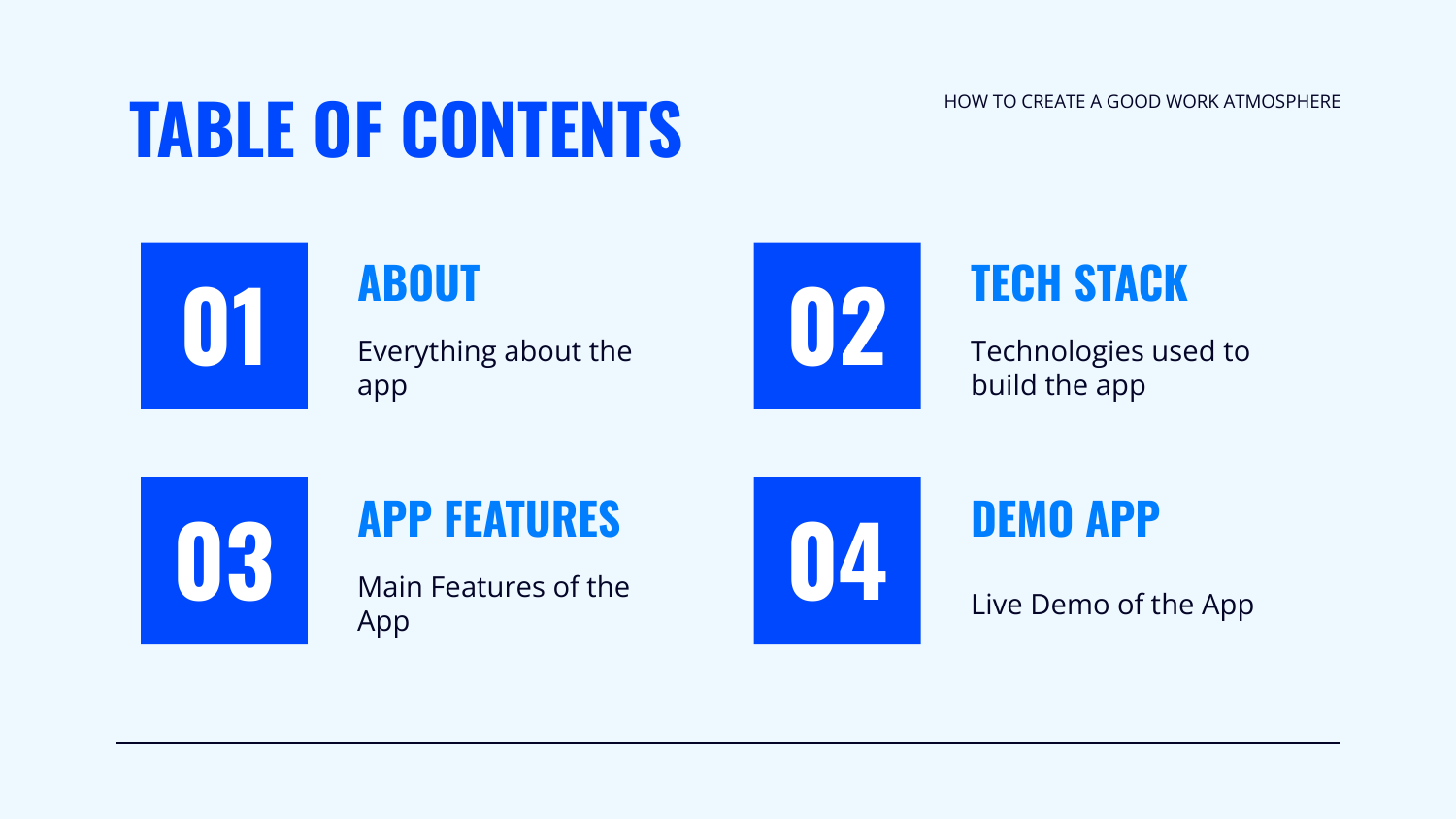

TABLE OF CONTENTS
HOW TO CREATE A GOOD WORK ATMOSPHERE
# ABOUT
TECH STACK
01
02
Everything about the app
Technologies used to build the app
APP FEATURES
DEMO APP
03
04
Main Features of the App
Live Demo of the App